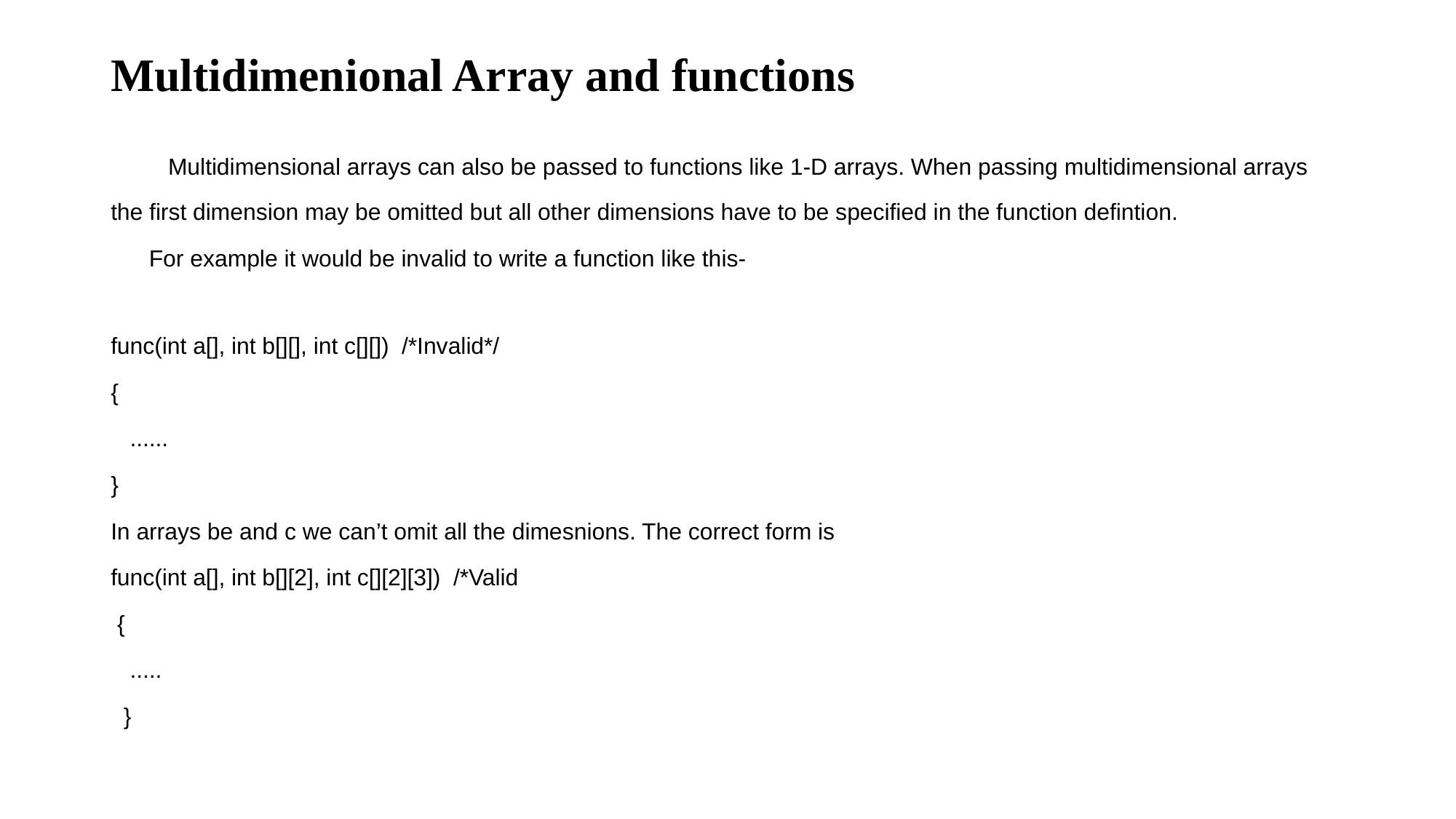

Multidimenional Array and functions
     Multidimensional arrays can also be passed to functions like 1-D arrays. When passing multidimensional arrays the first dimension may be omitted but all other dimensions have to be specified in the function defintion.
      For example it would be invalid to write a function like this-
func(int a[], int b[][], int c[][])  /*Invalid*/
{
   ......
}
In arrays be and c we can’t omit all the dimesnions. The correct form is
func(int a[], int b[][2], int c[][2][3])  /*Valid
 {
   .....
  }